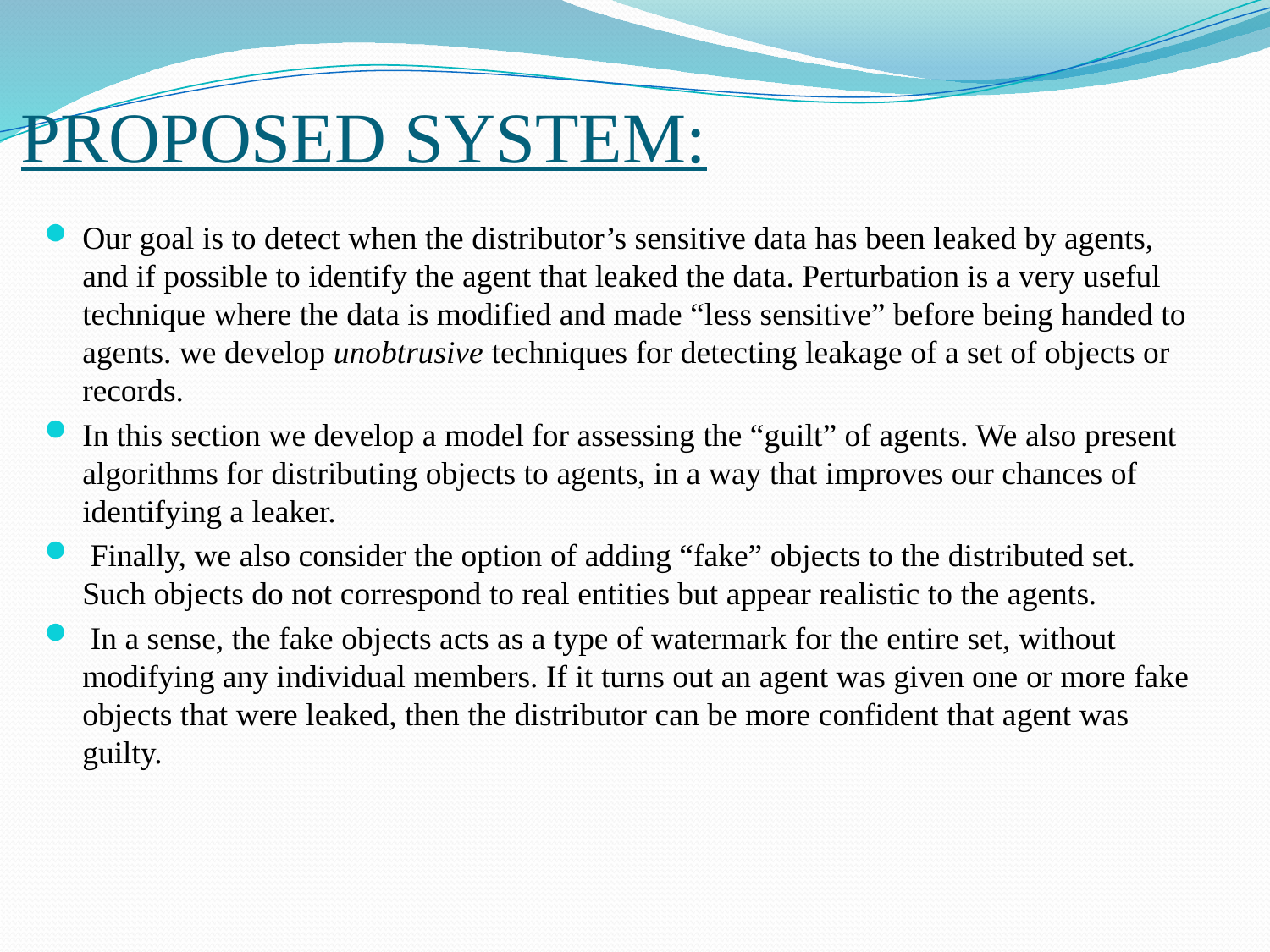

# PROPOSED SYSTEM:
Our goal is to detect when the distributor’s sensitive data has been leaked by agents, and if possible to identify the agent that leaked the data. Perturbation is a very useful technique where the data is modified and made “less sensitive” before being handed to agents. we develop unobtrusive techniques for detecting leakage of a set of objects or records.
In this section we develop a model for assessing the “guilt” of agents. We also present algorithms for distributing objects to agents, in a way that improves our chances of identifying a leaker.
 Finally, we also consider the option of adding “fake” objects to the distributed set. Such objects do not correspond to real entities but appear realistic to the agents.
 In a sense, the fake objects acts as a type of watermark for the entire set, without modifying any individual members. If it turns out an agent was given one or more fake objects that were leaked, then the distributor can be more confident that agent was guilty.